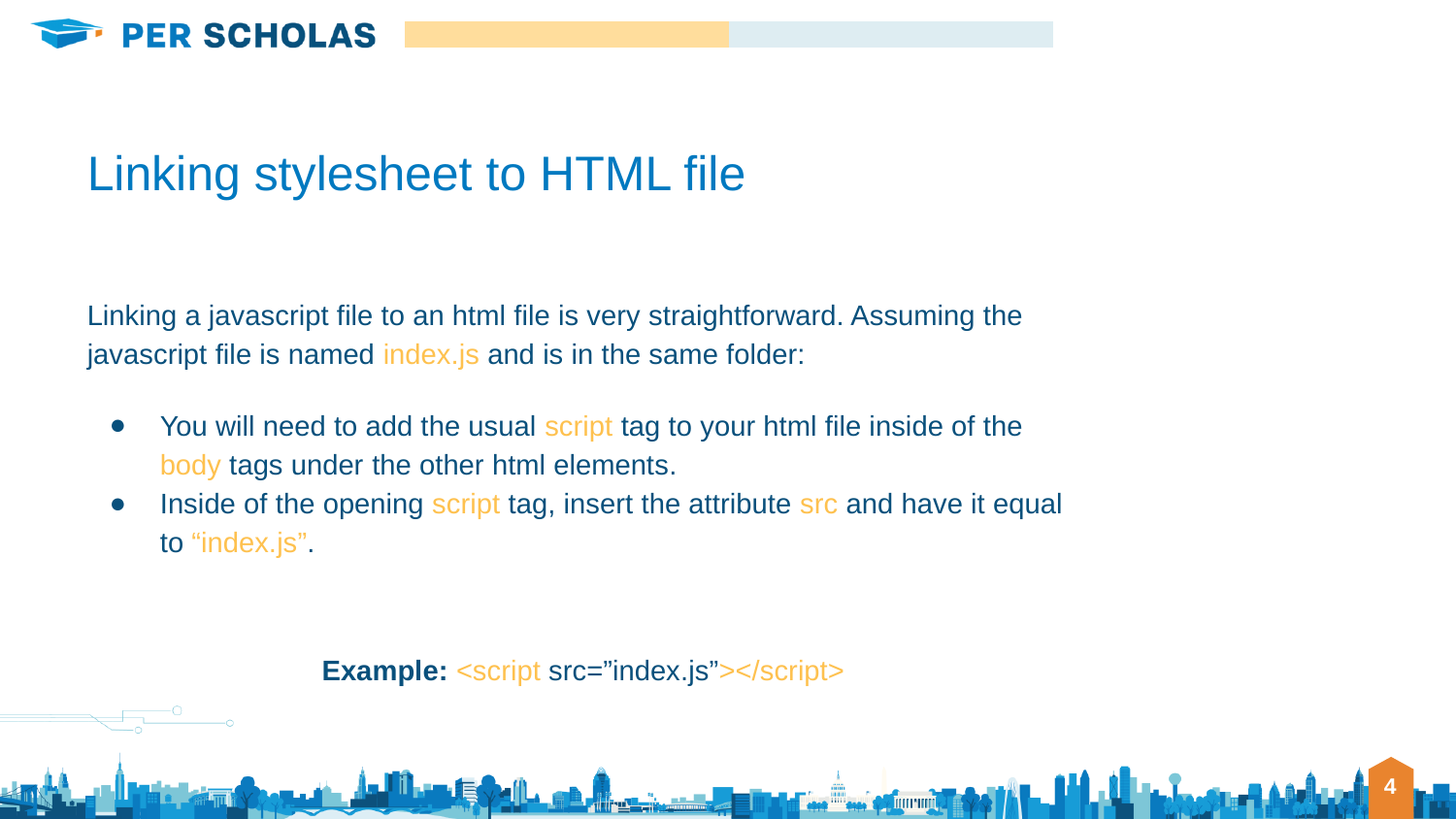

# Linking stylesheet to HTML file
Linking a javascript file to an html file is very straightforward. Assuming the javascript file is named index.js and is in the same folder:
You will need to add the usual script tag to your html file inside of the body tags under the other html elements.
Inside of the opening script tag, insert the attribute src and have it equal to “index.js”.
Example: <script src=”index.js”></script>
4